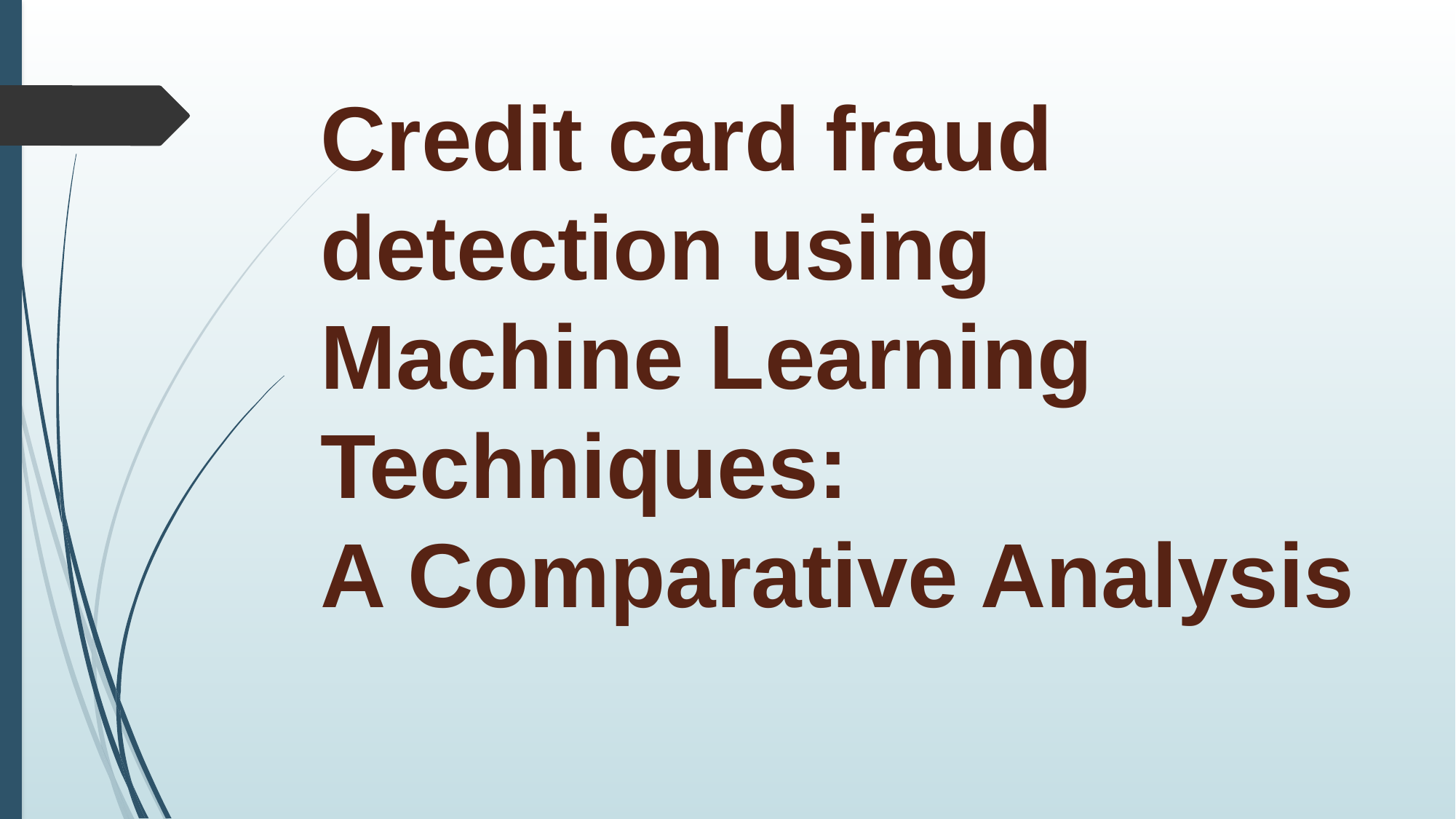

# Credit card fraud detection using Machine Learning Techniques: A Comparative Analysis